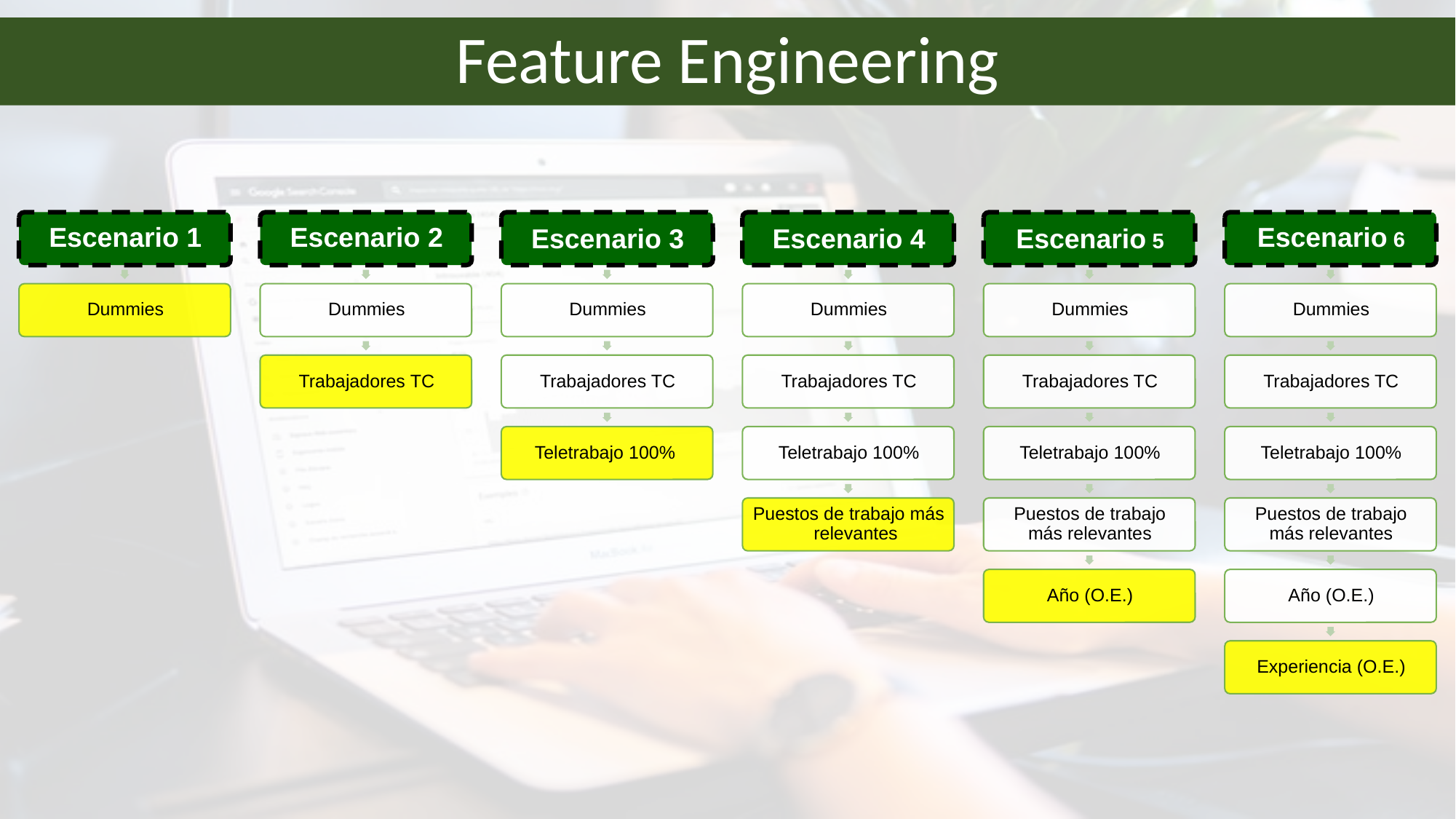

# Feature Engineering
Escenario 1
Dummies
Escenario 2
Dummies
Trabajadores TC
Escenario 3
Dummies
Trabajadores TC
Teletrabajo 100%
Escenario 4
Dummies
Trabajadores TC
Teletrabajo 100%
Puestos de trabajo más relevantes
Escenario 5
Dummies
Trabajadores TC
Teletrabajo 100%
Puestos de trabajo más relevantes
Año (O.E.)
Escenario 6
Dummies
Trabajadores TC
Teletrabajo 100%
Puestos de trabajo más relevantes
Año (O.E.)
Experiencia (O.E.)